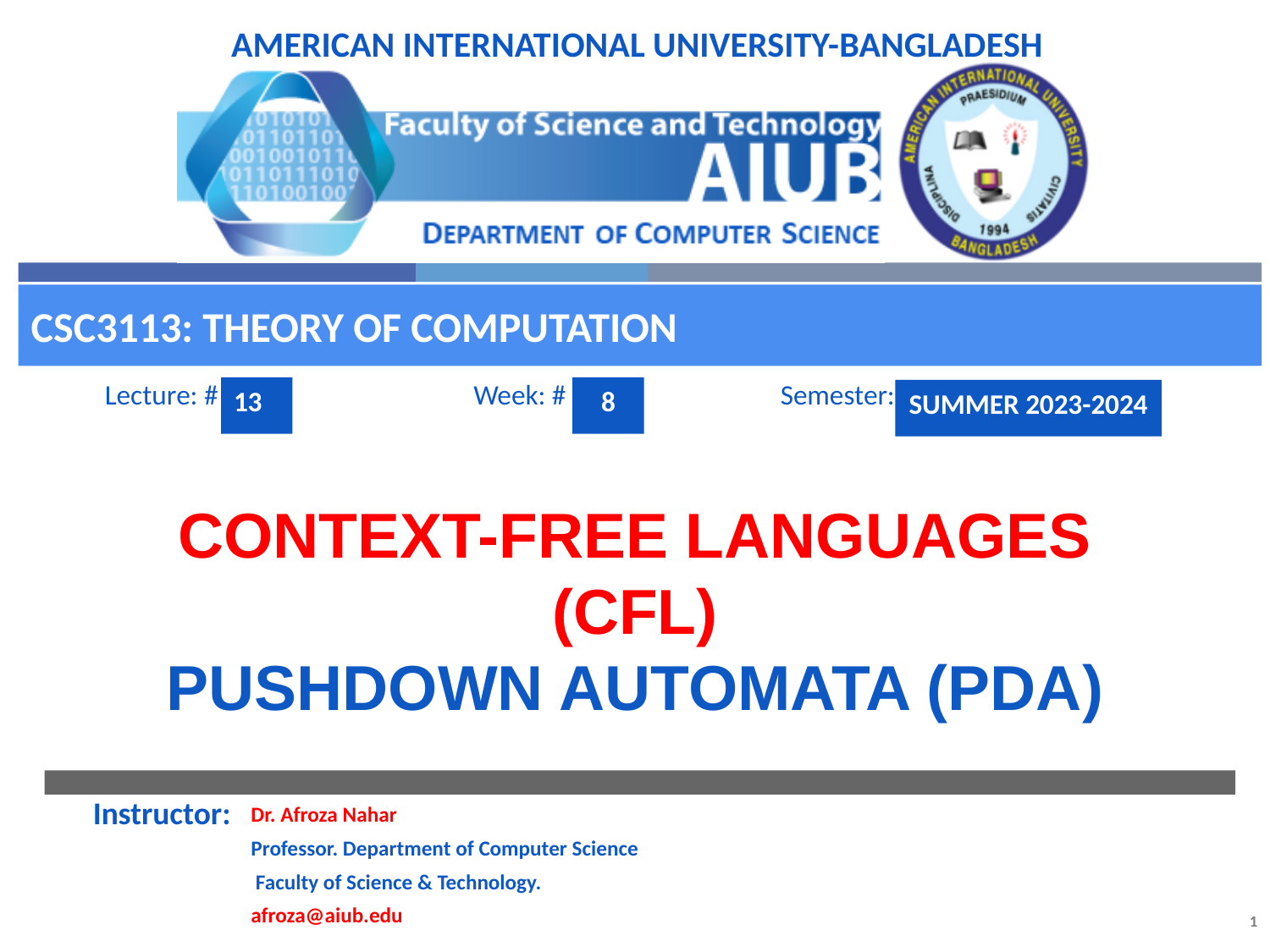

CSC3113: Theory of Computation
13
8
SUMMER 2023-2024
# Context-Free Languages (CFL) Pushdown Automata (PDA)
Dr. Afroza Nahar
Professor. Department of Computer Science
 Faculty of Science & Technology.
afroza@aiub.edu